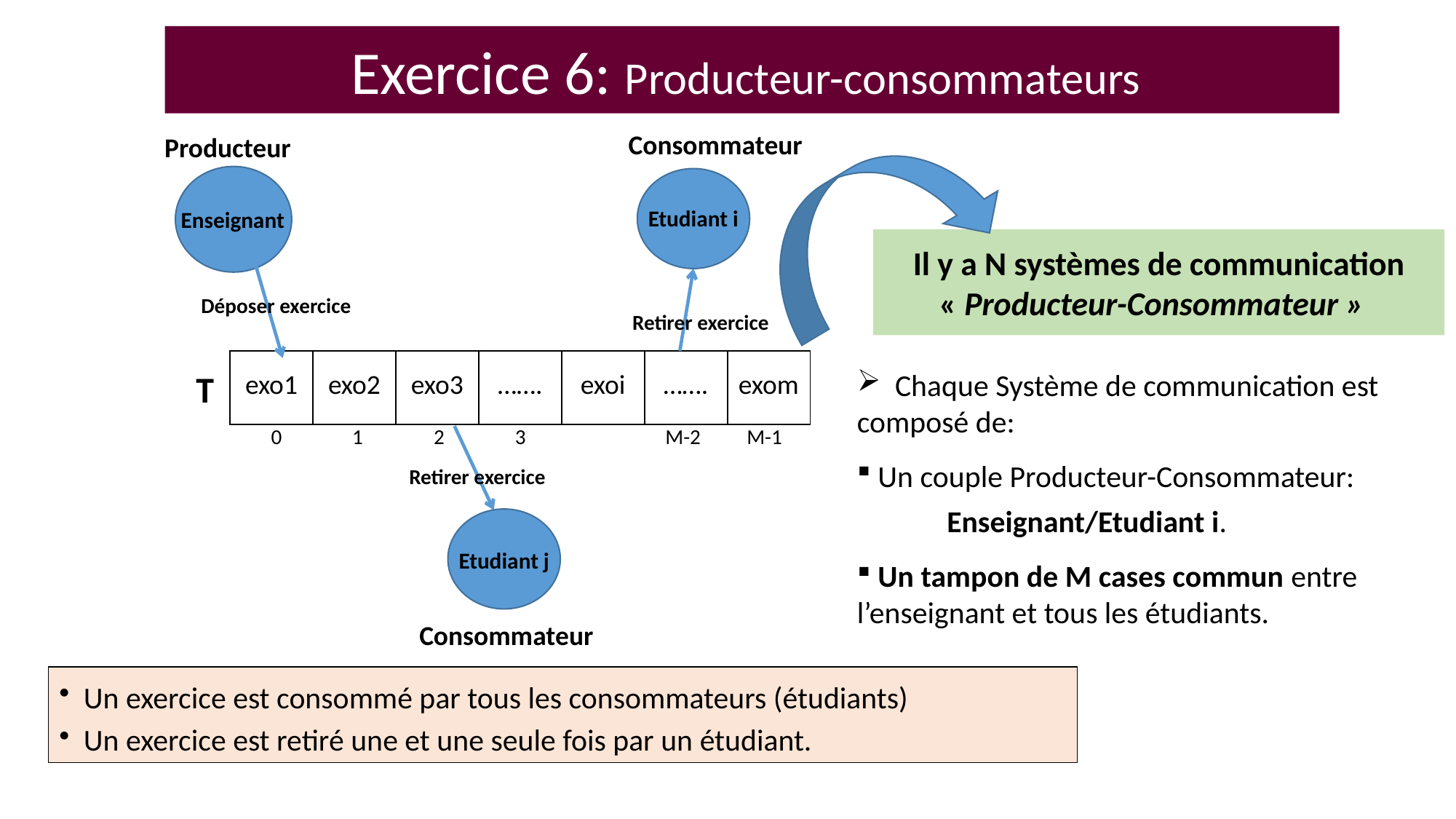

# Exercice 6: Producteur-consommateurs
Consommateur
Producteur

Etudiant i
Enseignant
Il y a N systèmes de communication « Producteur-Consommateur »
Déposer exercice
Retirer exercice
| exo1 | exo2 | exo3 | ……. | exoi | ……. | exom |
| --- | --- | --- | --- | --- | --- | --- |
  Chaque Système de communication est composé de:
 Un couple Producteur-Consommateur:
             Enseignant/Etudiant i.
 Un tampon de M cases commun entre        l’enseignant et tous les étudiants.
T
| 0 | 1 | 2 | 3 |  | M-2 | M-1 |
| --- | --- | --- | --- | --- | --- | --- |
Retirer exercice

Etudiant j
Consommateur
  Un exercice est consommé par tous les consommateurs (étudiants)
  Un exercice est retiré une et une seule fois par un étudiant.